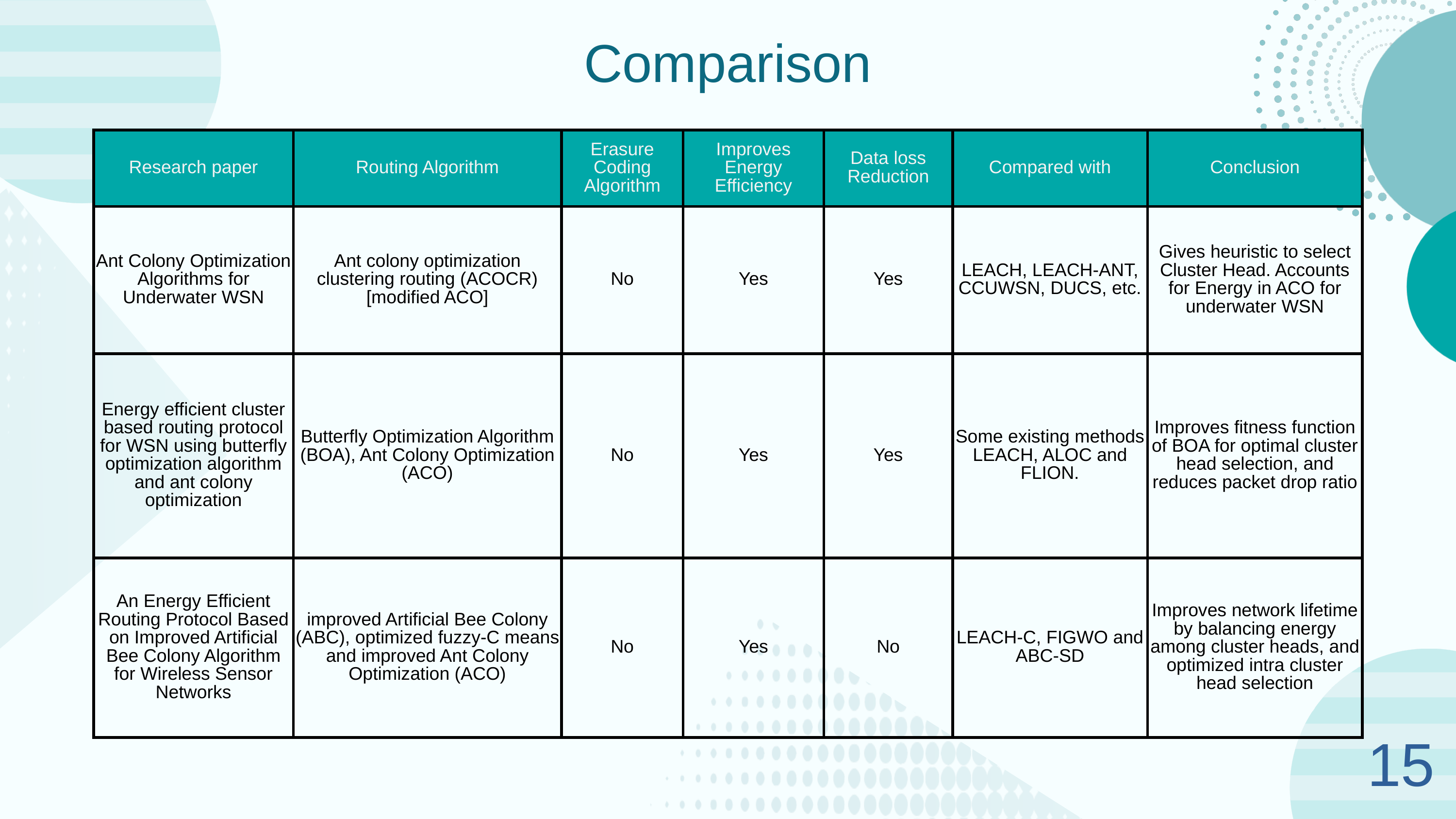

Comparison
| Research paper | Routing Algorithm | Erasure Coding Algorithm | Improves Energy Efficiency | Data loss Reduction | Compared with | Conclusion |
| --- | --- | --- | --- | --- | --- | --- |
| Ant Colony Optimization Algorithms for Underwater WSN | Ant colony optimization clustering routing (ACOCR) [modified ACO] | No | Yes | Yes | LEACH, LEACH-ANT, CCUWSN, DUCS, etc. | Gives heuristic to select Cluster Head. Accounts for Energy in ACO for underwater WSN |
| Energy efficient cluster based routing protocol for WSN using butterfly optimization algorithm and ant colony optimization | Butterfly Optimization Algorithm (BOA), Ant Colony Optimization (ACO) | No | Yes | Yes | Some existing methods LEACH, ALOC and FLION. | Improves fitness function of BOA for optimal cluster head selection, and reduces packet drop ratio |
| An Energy Efficient Routing Protocol Based on Improved Artificial Bee Colony Algorithm for Wireless Sensor Networks | improved Artificial Bee Colony (ABC), optimized fuzzy-C means and improved Ant Colony Optimization (ACO) | No | Yes | No | LEACH-C, FIGWO and ABC-SD | Improves network lifetime by balancing energy among cluster heads, and optimized intra cluster head selection |

15